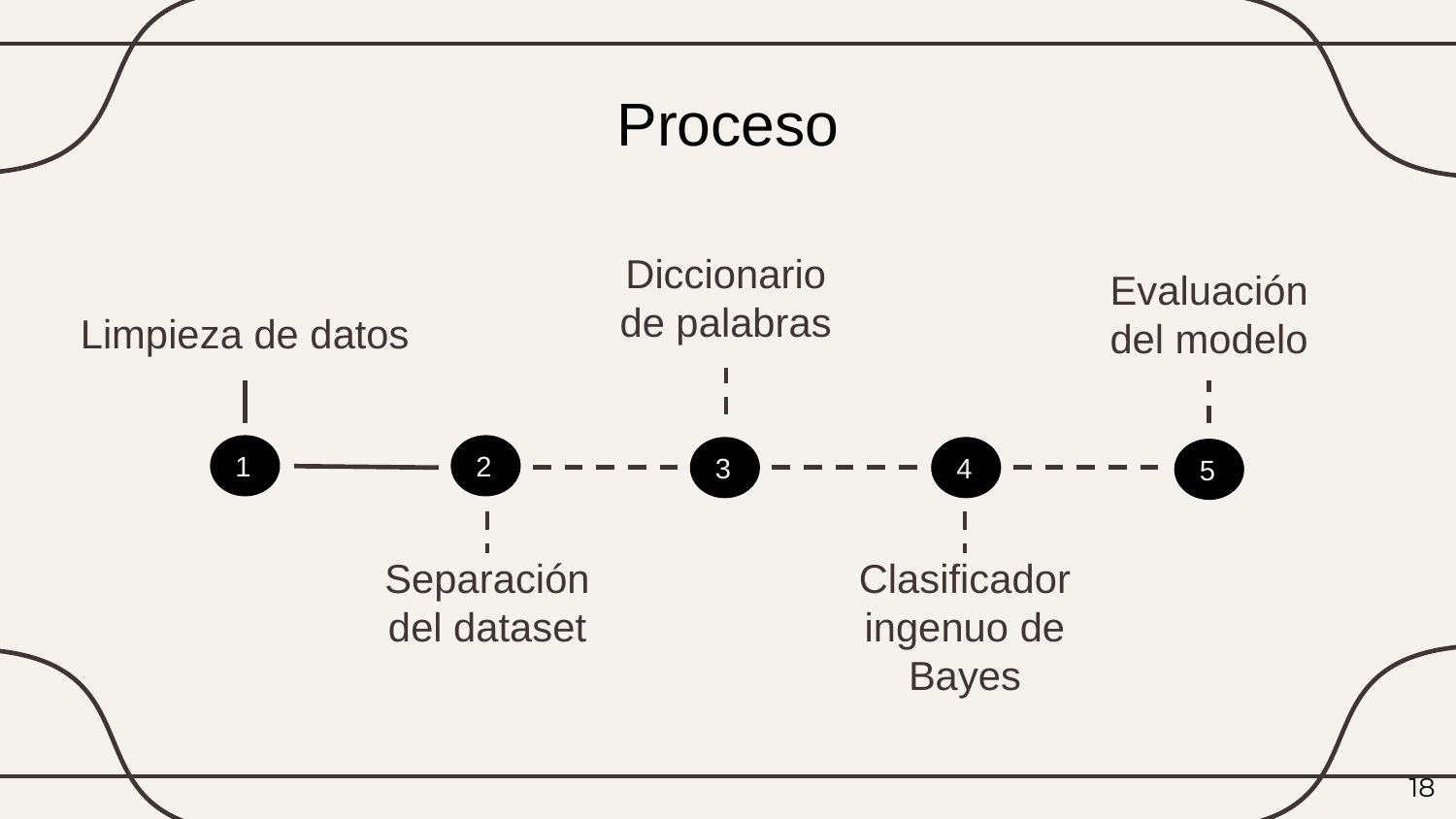

# Proceso
Diccionario de palabras
Evaluación del modelo
Limpieza de datos
1
2
3
4
5
Separación del dataset
Clasificador ingenuo de Bayes
18